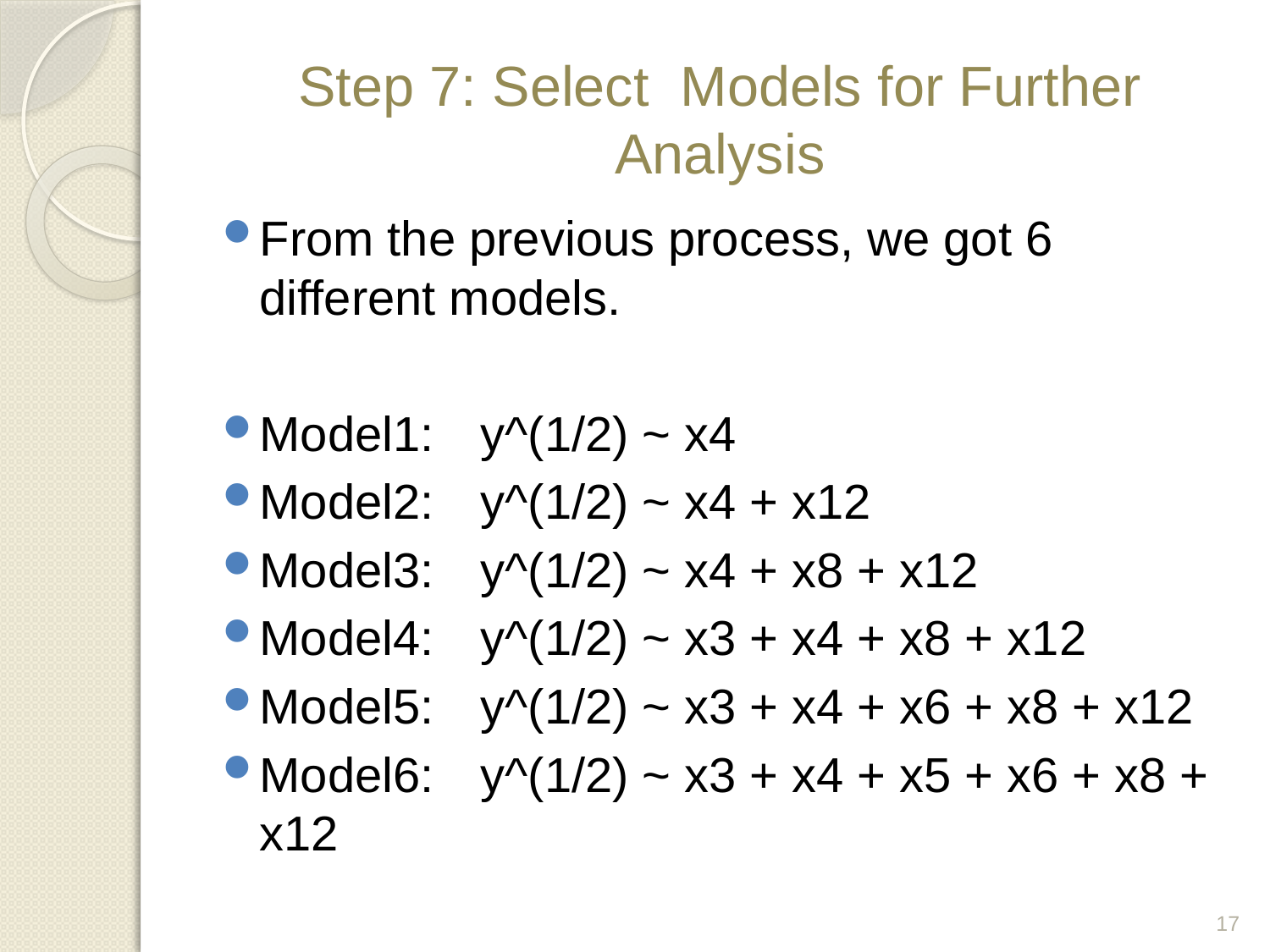

# Step 7: Select  Models for Further Analysis
From the previous process, we got 6 different models.

Model1:	y^(1/2) ~ x4
Model2:	y^(1/2) ~ x4 + x12
Model3:	y^(1/2) ~ x4 + x8 + x12
Model4:	y^(1/2) ~ x3 + x4 + x8 + x12
Model5:	y^(1/2) ~ x3 + x4 + x6 + x8 + x12
Model6:	y^(1/2) ~ x3 + x4 + x5 + x6 + x8 + x12

17